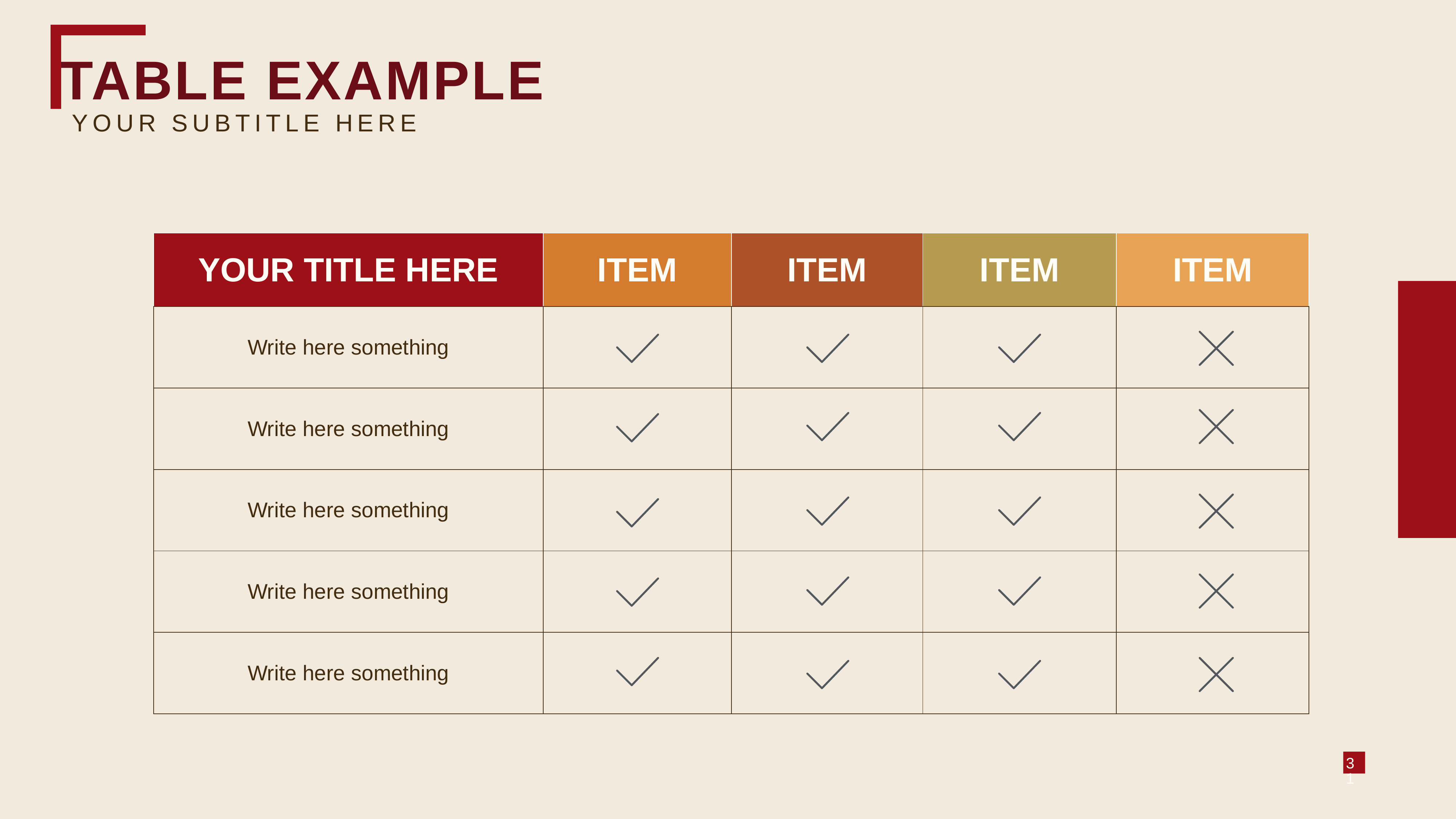

TABLE EXAMPLE
YOUR SUBTITLE HERE
| YOUR TITLE HERE | ITEM | ITEM | ITEM | ITEM |
| --- | --- | --- | --- | --- |
| Write here something |  |  |  |  |
| Write here something |  |  |  |  |
| Write here something |  |  |  |  |
| Write here something |  |  |  |  |
| Write here something |  |  |  |  |